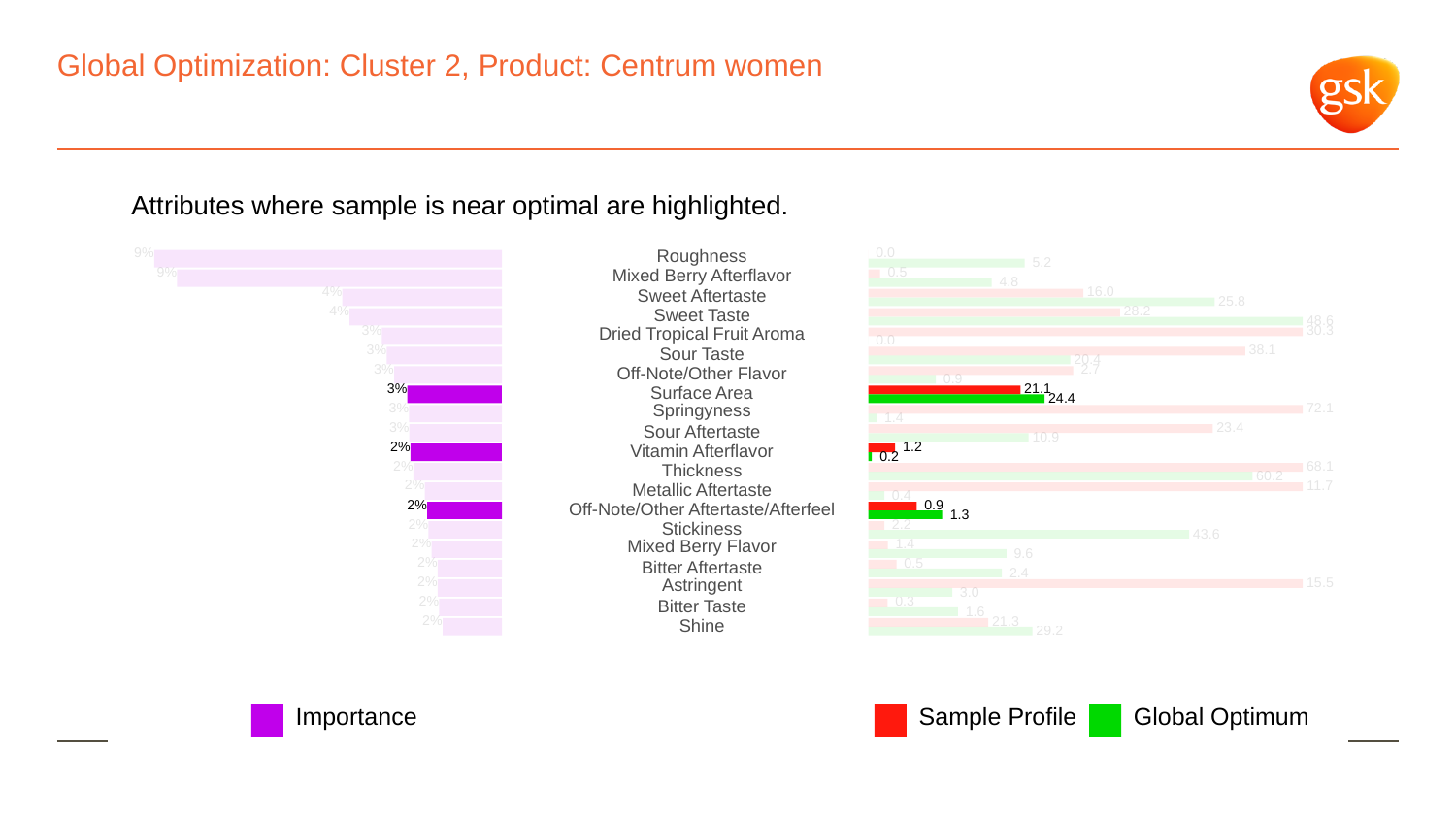

# Global Optimization: Cluster 2, Product: Centrum women

Attributes where sample is near optimal are highlighted.

9%
Roughness
  0.0

  5.2

9%
Mixed Berry Afterflavor
  0.5

  4.8

4%
 16.0

Sweet Aftertaste
 25.8

4%
 28.2

Sweet Taste
 48.6

3%
 30.3
Dried Tropical Fruit Aroma

  0.0

3%
 38.1

Sour Taste
 20.4

3%
  2.7

Off-Note/Other Flavor
  0.9

3%
 21.1

Surface Area
 24.4

3%
Springyness
 72.1

  1.4

3%
 23.4

Sour Aftertaste
 10.9

2%
  1.2

Vitamin Afterflavor
  0.2

2%
 68.1

Thickness
 60.2

2%
 11.7

Metallic Aftertaste
  0.4

2%
  0.9

Off-Note/Other Aftertaste/Afterfeel
  1.3

2%
  2.2

Stickiness
 43.6

2%
Mixed Berry Flavor
  1.4

  9.6

2%
  0.5

Bitter Aftertaste
  2.4

2%
Astringent
 15.5

  3.0

2%
  0.3

Bitter Taste
  1.6

2%
 21.3

Shine
 29.2

Global Optimum
Sample Profile
Importance